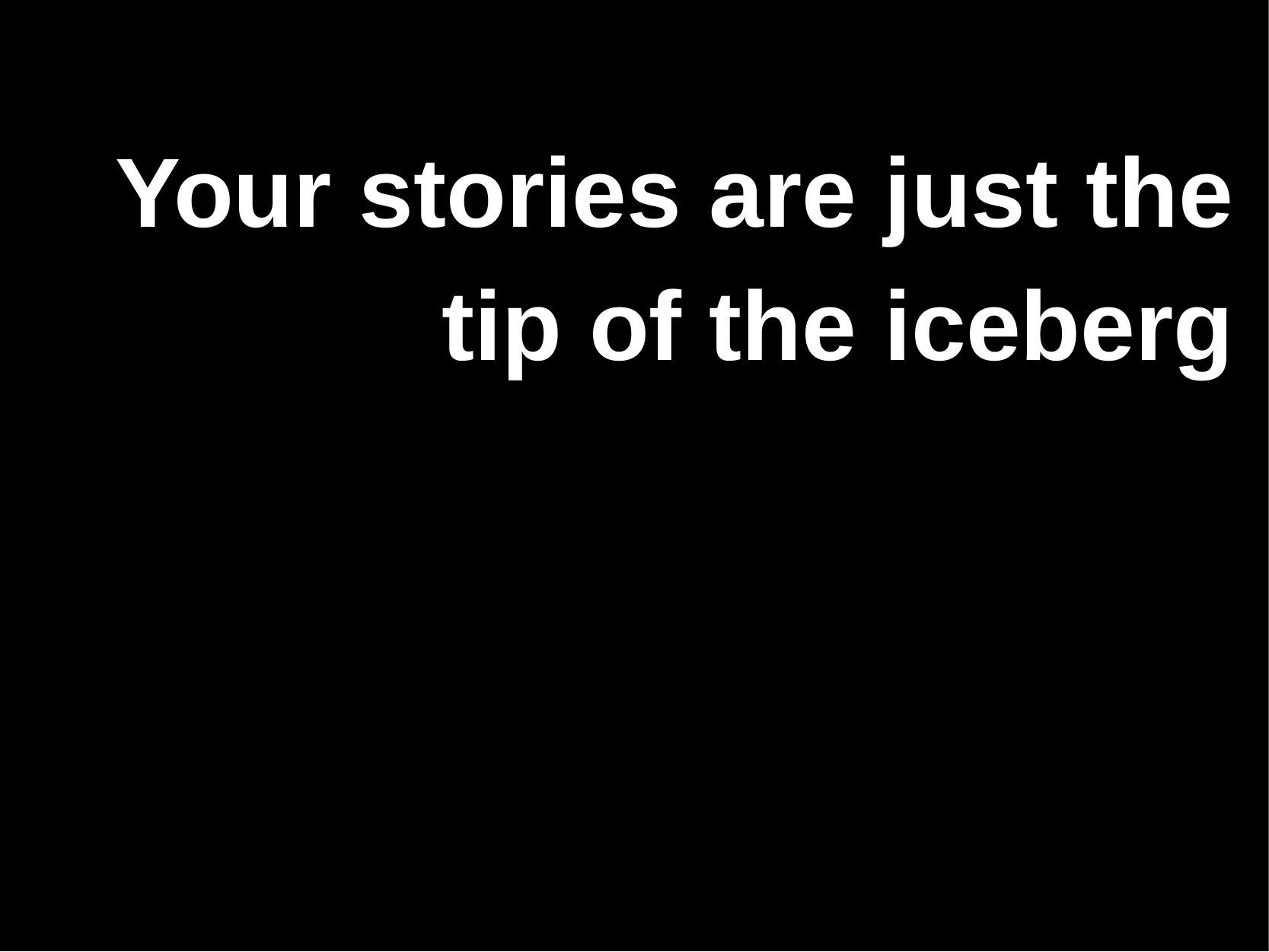

Your stories are just the tip of the iceberg